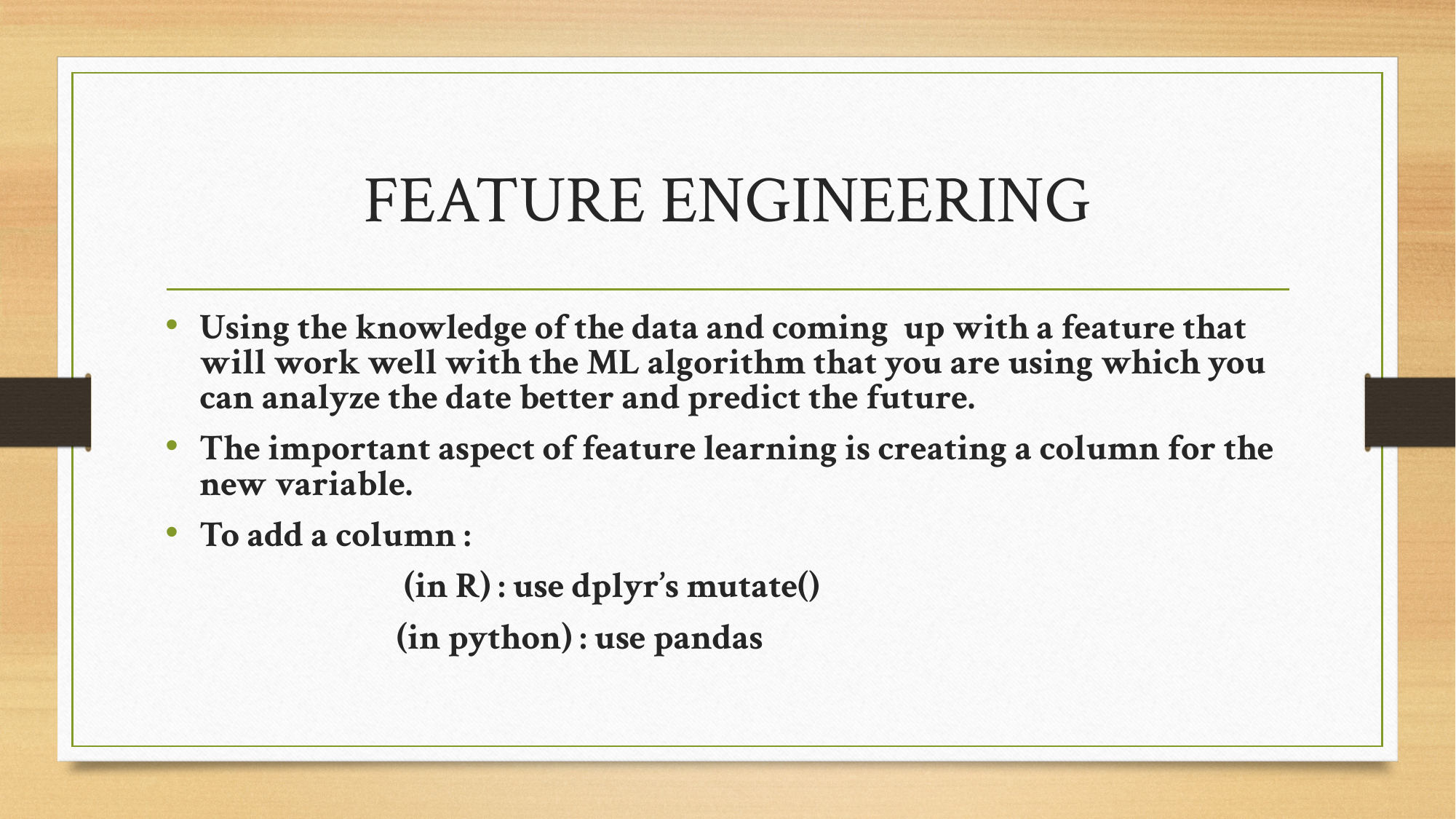

# FEATURE ENGINEERING
Using the knowledge of the data and coming  up with a feature that will work well with the ML algorithm that you are using which you can analyze the date better and predict the future.
The important aspect of feature learning is creating a column for the new variable.
To add a column :
                                (in R) : use dplyr’s mutate()
                               (in python) : use pandas